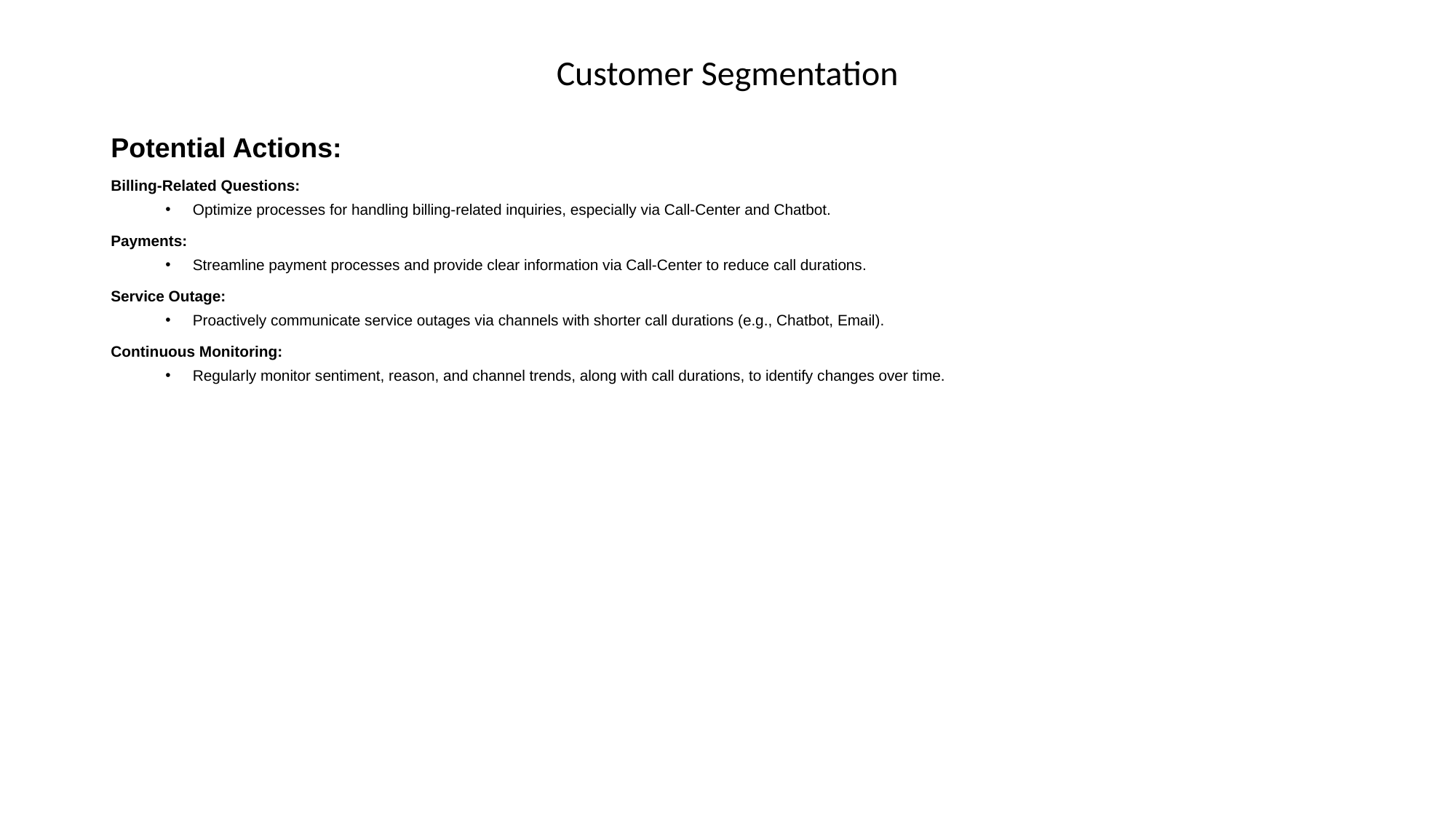

# Customer Segmentation
Potential Actions:
Billing-Related Questions:
Optimize processes for handling billing-related inquiries, especially via Call-Center and Chatbot.
Payments:
Streamline payment processes and provide clear information via Call-Center to reduce call durations.
Service Outage:
Proactively communicate service outages via channels with shorter call durations (e.g., Chatbot, Email).
Continuous Monitoring:
Regularly monitor sentiment, reason, and channel trends, along with call durations, to identify changes over time.